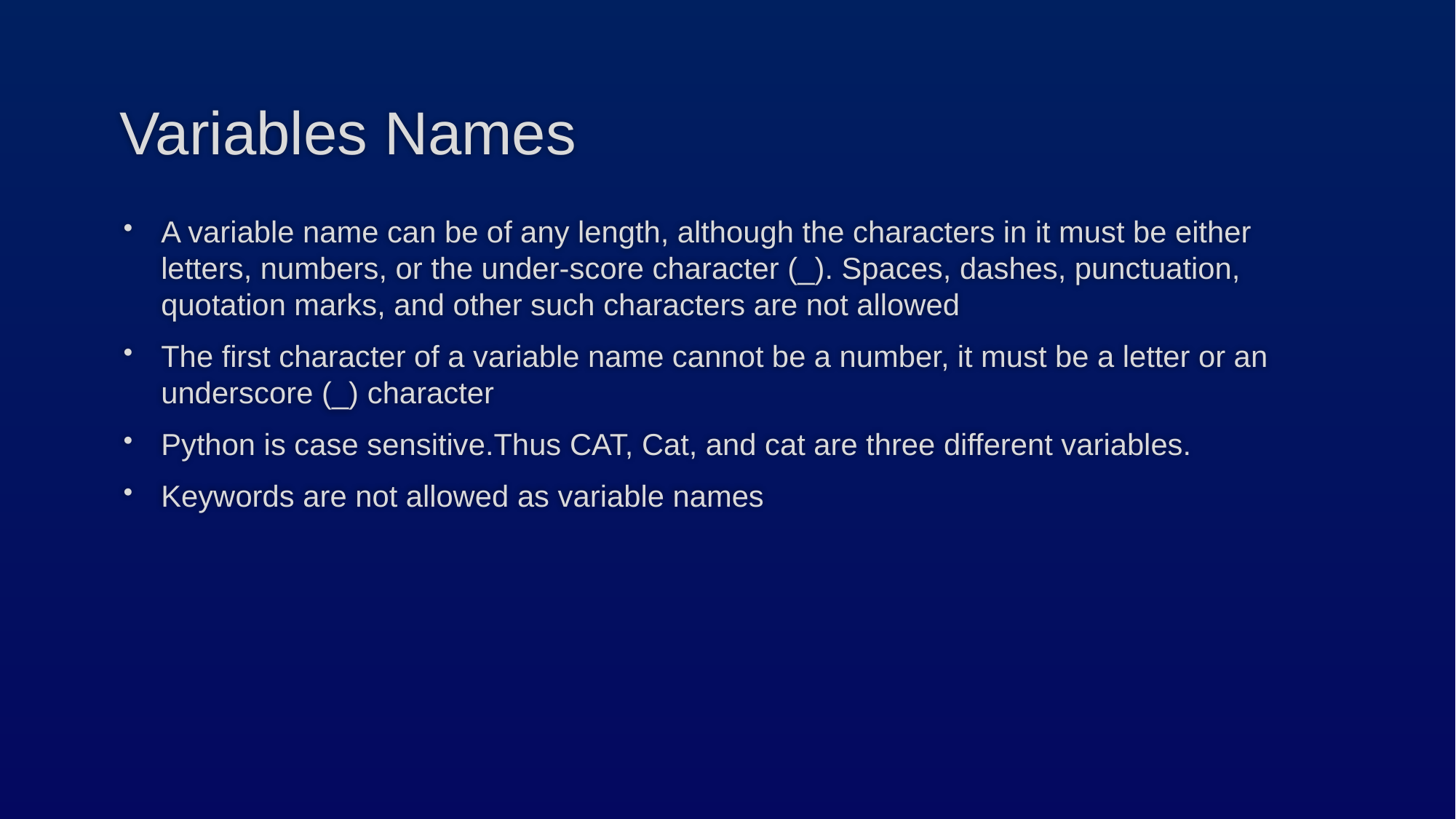

# Variables Names
A variable name can be of any length, although the characters in it must be either letters, numbers, or the under-score character (_). Spaces, dashes, punctuation, quotation marks, and other such characters are not allowed
The first character of a variable name cannot be a number, it must be a letter or an underscore (_) character
Python is case sensitive.Thus CAT, Cat, and cat are three different variables.
Keywords are not allowed as variable names